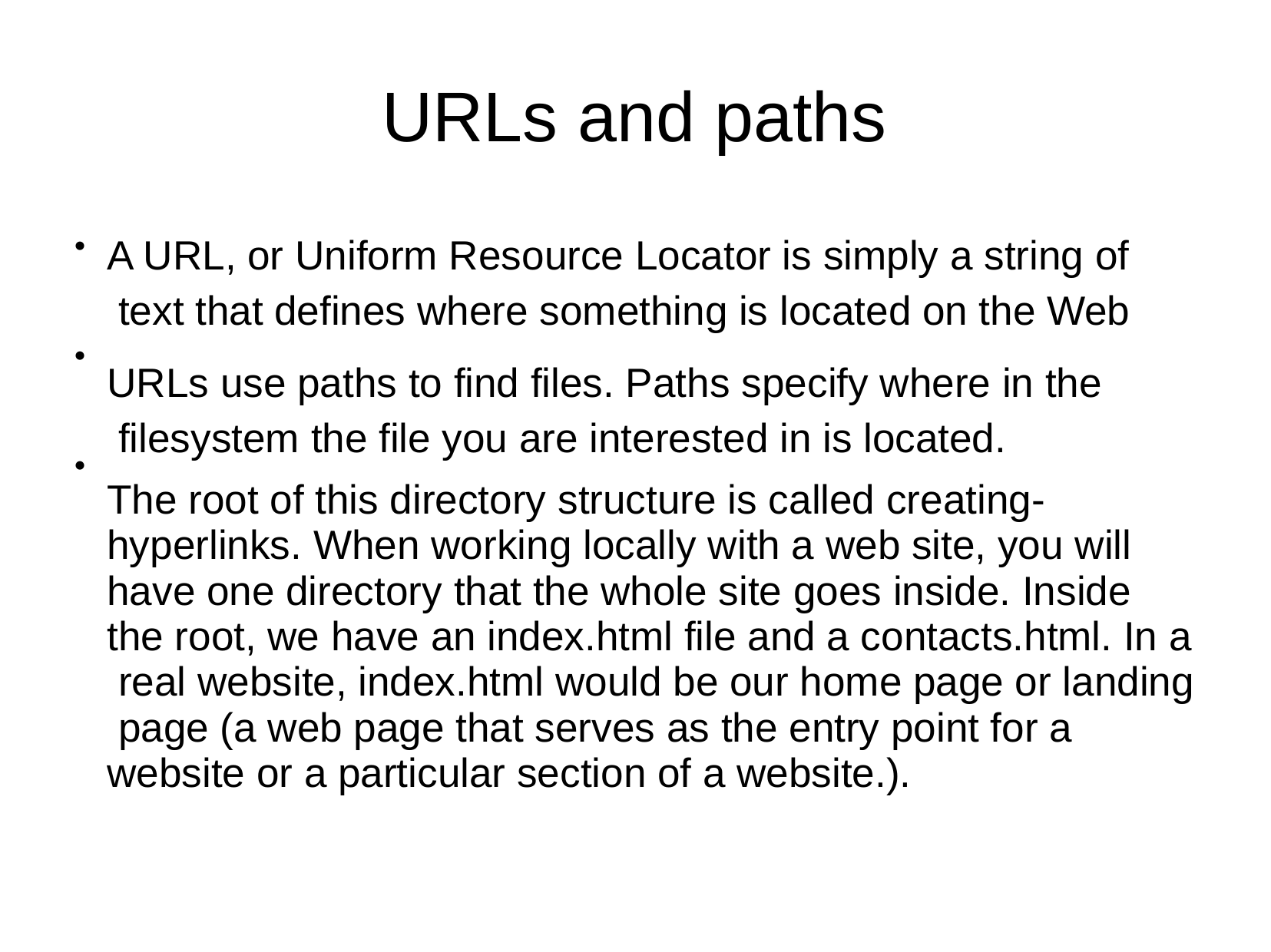

# URLs and paths
A URL, or Uniform Resource Locator is simply a string of  text that defines where something is located on the Web
URLs use paths to find files. Paths specify where in the  filesystem the file you are interested in is located.
The root of this directory structure is called creating-  hyperlinks. When working locally with a web site, you will  have one directory that the whole site goes inside. Inside  the root, we have an index.html file and a contacts.html. In a  real website, index.html would be our home page or landing  page (a web page that serves as the entry point for a  website or a particular section of a website.).
●
●
●